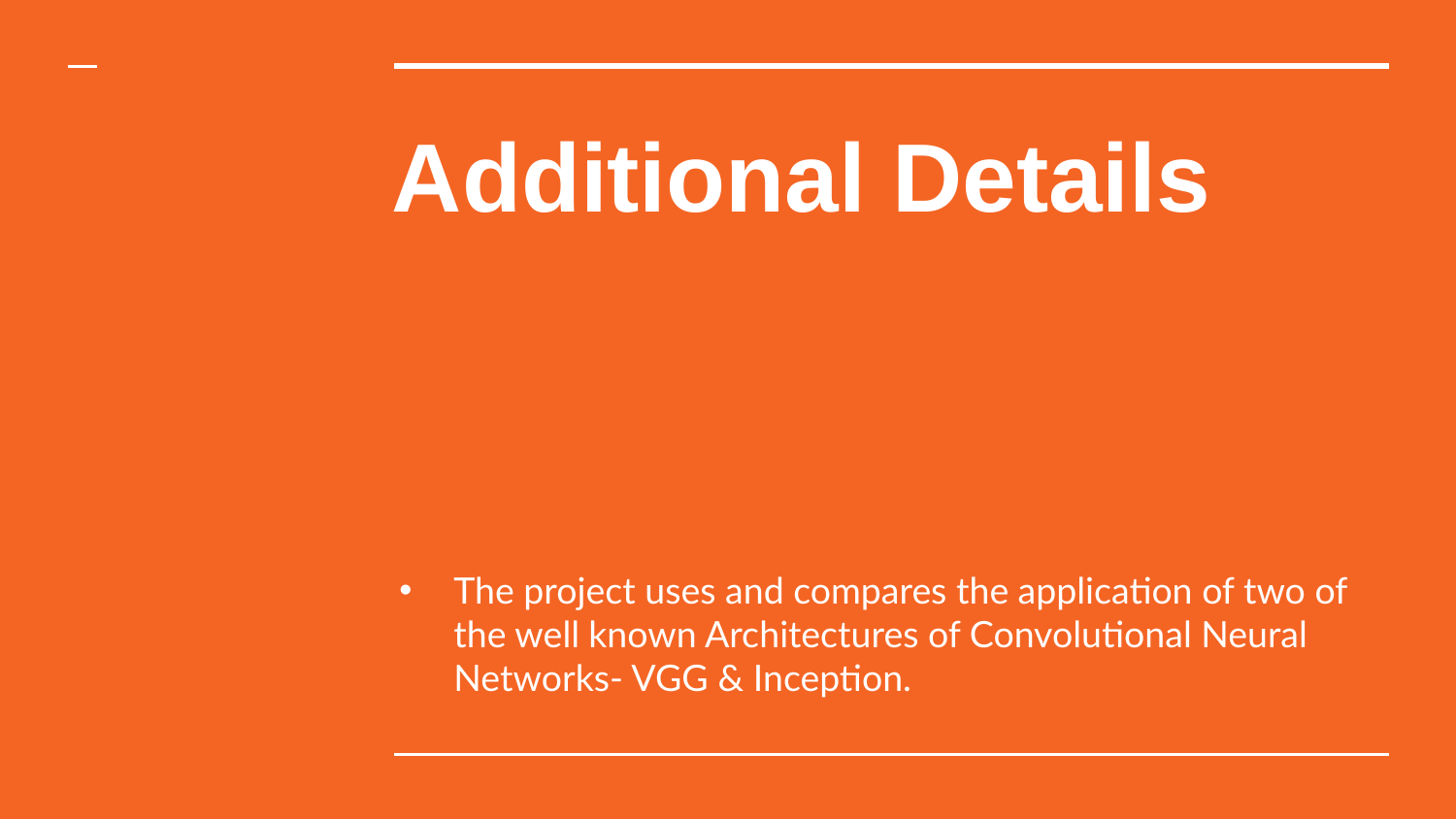

# Additional Details
The project uses and compares the application of two of the well known Architectures of Convolutional Neural Networks- VGG & Inception.